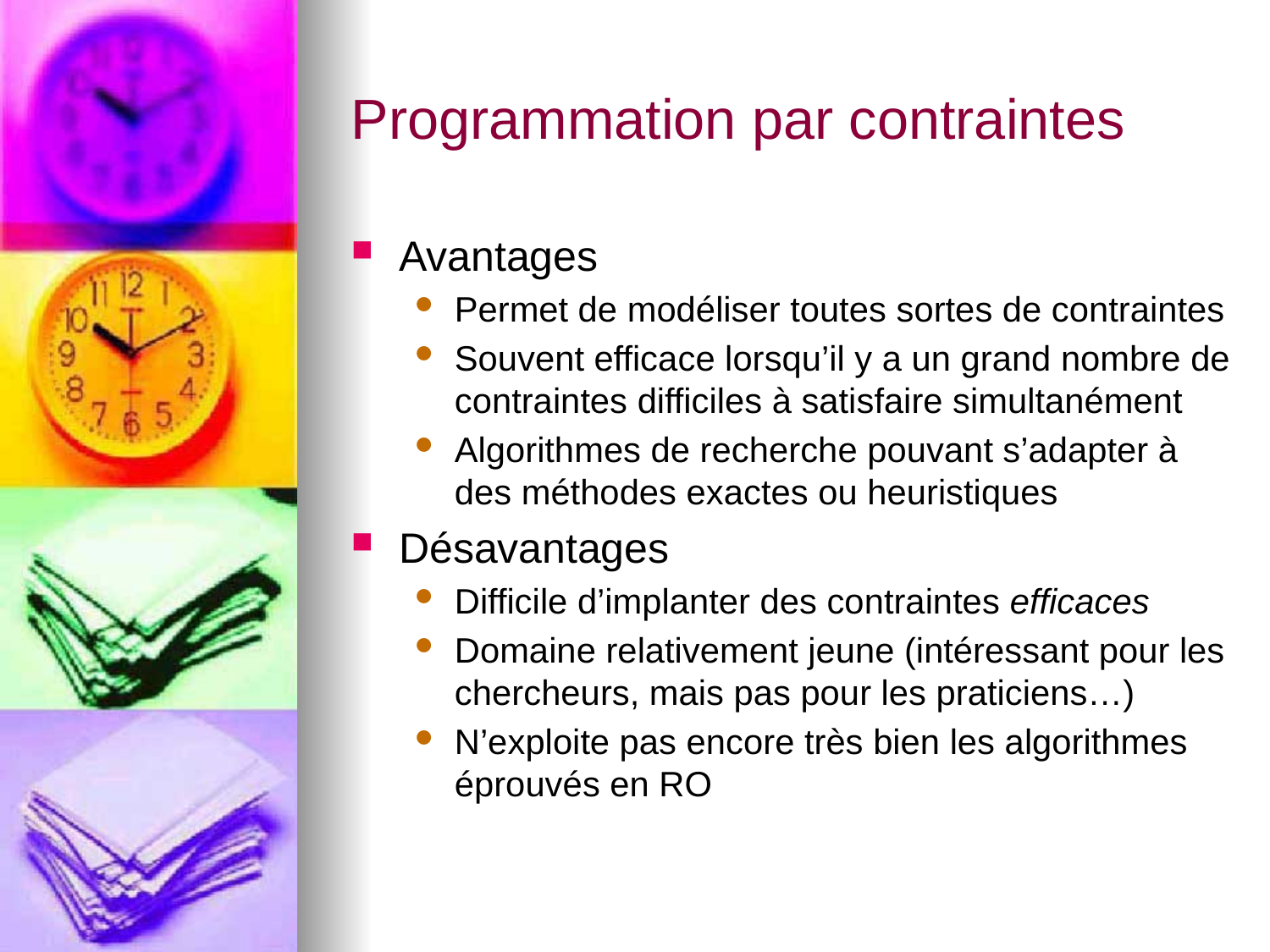

# Programmation par contraintes
Avantages
Permet de modéliser toutes sortes de contraintes
Souvent efficace lorsqu’il y a un grand nombre de contraintes difficiles à satisfaire simultanément
Algorithmes de recherche pouvant s’adapter à des méthodes exactes ou heuristiques
Désavantages
Difficile d’implanter des contraintes efficaces
Domaine relativement jeune (intéressant pour les chercheurs, mais pas pour les praticiens…)
N’exploite pas encore très bien les algorithmes éprouvés en RO